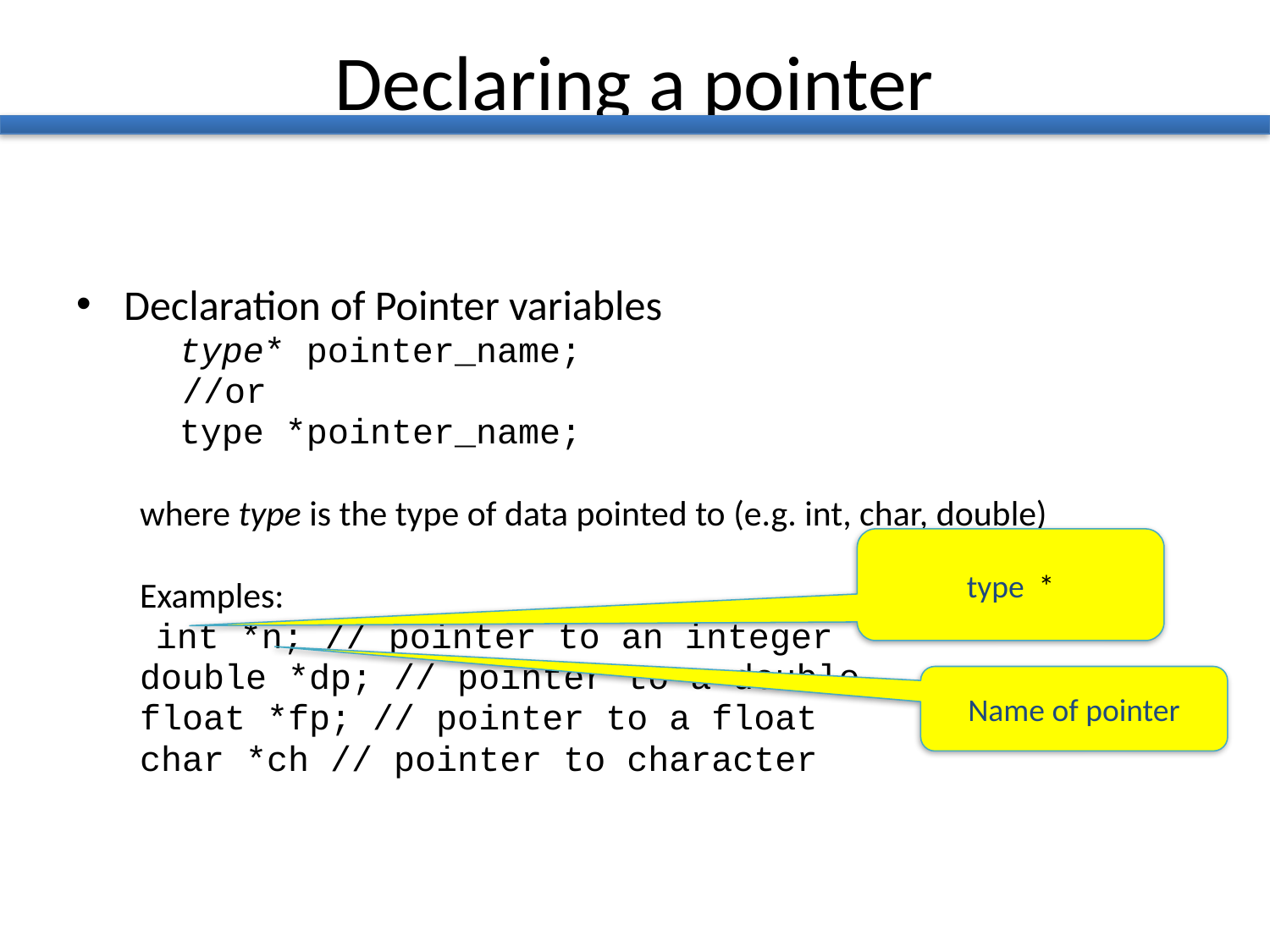

# Declaring a pointer

Declaration of Pointer variables
 	type* pointer_name;
  //or
	type *pointer_name;

where type is the type of data pointed to (e.g. int, char, double)

Examples:
  int *n; // pointer to an integer
double *dp; // pointer to a double
float *fp; // pointer to a float
char *ch // pointer to character

type  *
Name of pointer